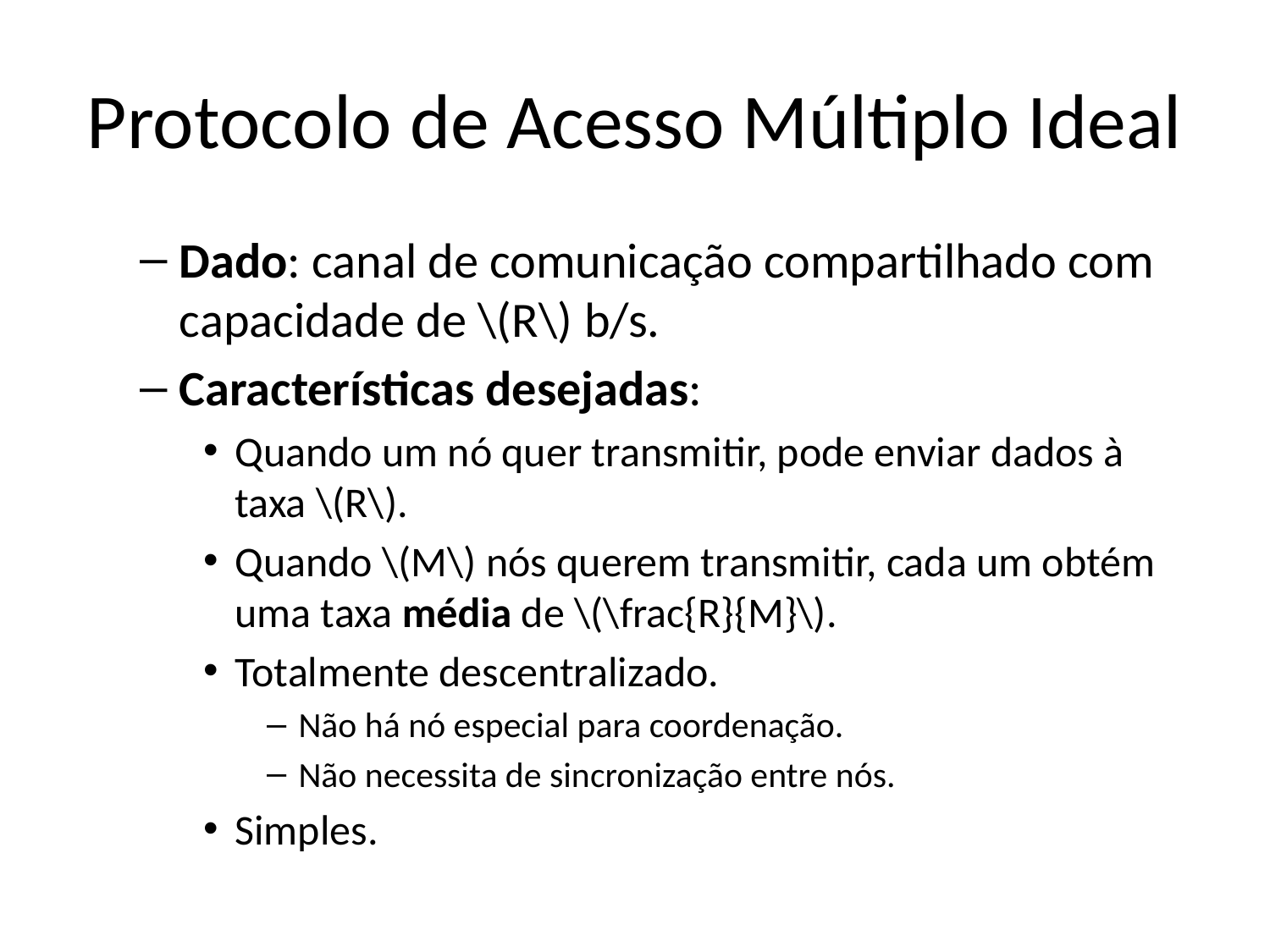

# Protocolo de Acesso Múltiplo Ideal
Dado: canal de comunicação compartilhado com capacidade de \(R\) b/s.
Características desejadas:
Quando um nó quer transmitir, pode enviar dados à taxa \(R\).
Quando \(M\) nós querem transmitir, cada um obtém uma taxa média de \(\frac{R}{M}\).
Totalmente descentralizado.
Não há nó especial para coordenação.
Não necessita de sincronização entre nós.
Simples.